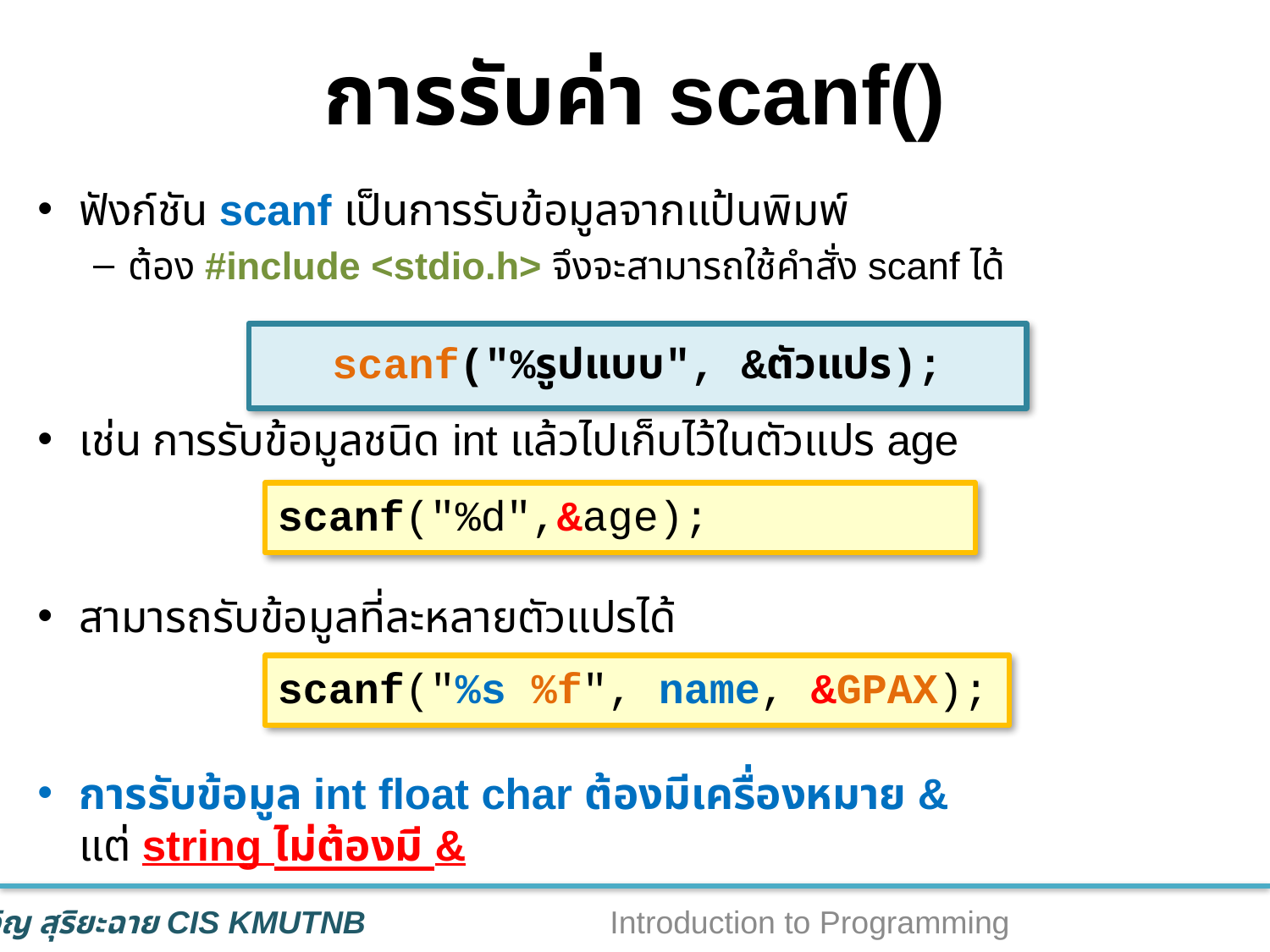

# การรับค่า scanf()
ฟังก์ชัน scanf เป็นการรับข้อมูลจากแป้นพิมพ์
ต้อง #include <stdio.h> จึงจะสามารถใช้คำสั่ง scanf ได้

เช่น การรับข้อมูลชนิด int แล้วไปเก็บไว้ในตัวแปร age

สามารถรับข้อมูลที่ละหลายตัวแปรได้

การรับข้อมูล int float char ต้องมีเครื่องหมาย &
แต่ string ไม่ต้องมี &
scanf("%รูปแบบ", &ตัวแปร);
scanf("%d",&age);
scanf("%s %f", name, &GPAX);
67
Introduction to Programming